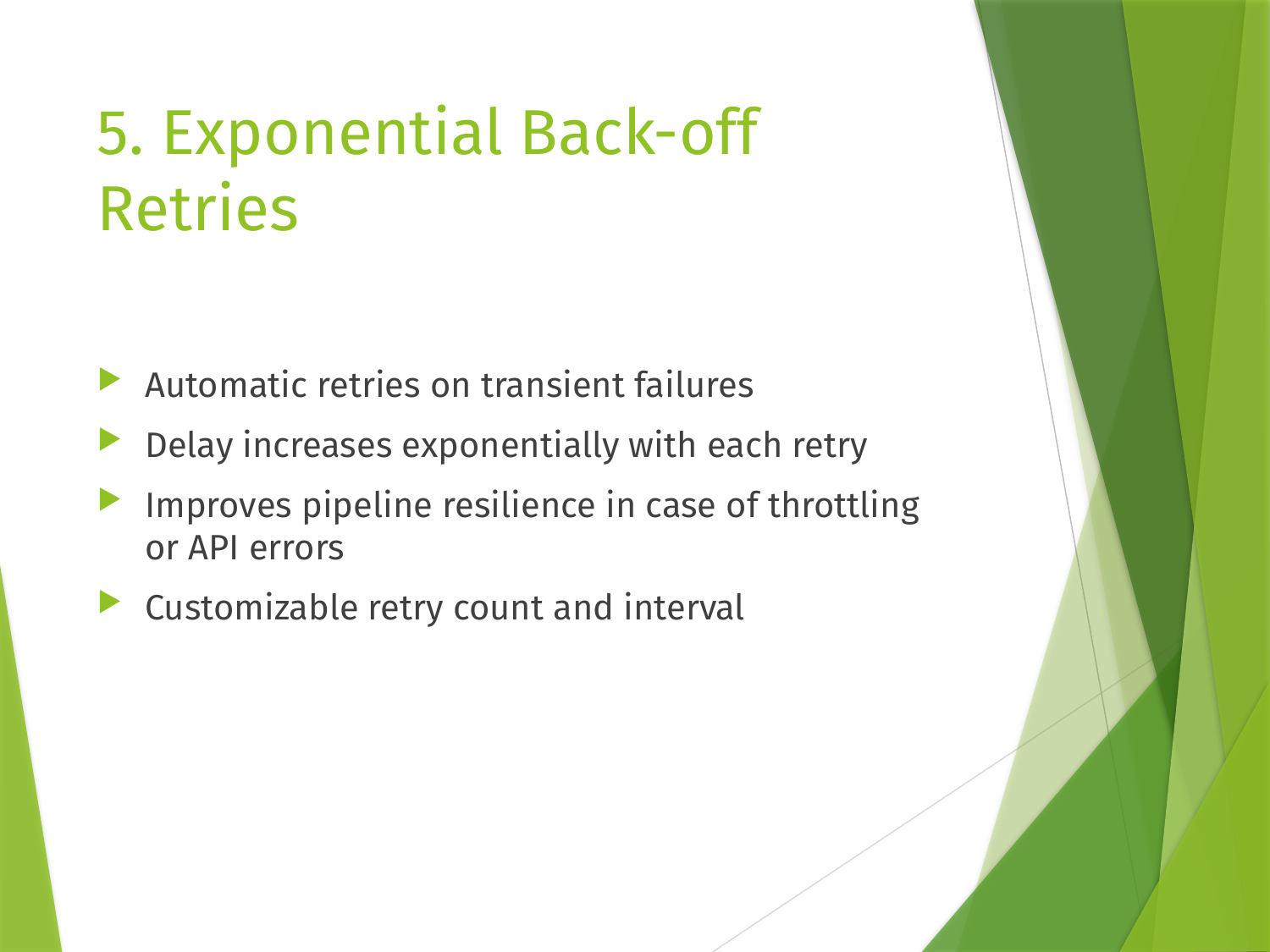

# 5. Exponential Back-off Retries

Automatic retries on transient failures
Delay increases exponentially with each retry
Improves pipeline resilience in case of throttling or API errors
Customizable retry count and interval